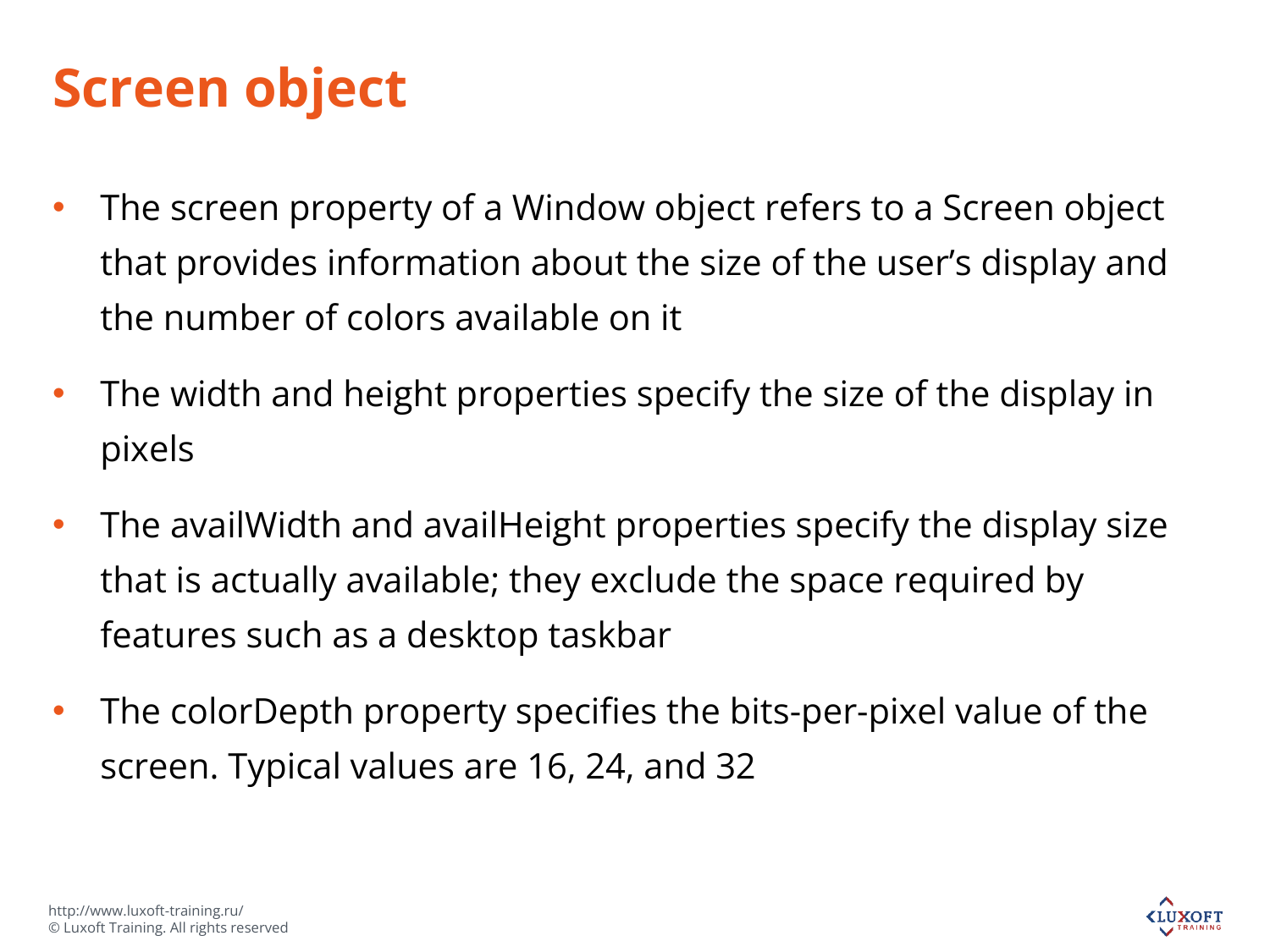

# Screen object
The screen property of a Window object refers to a Screen object that provides information about the size of the user’s display and the number of colors available on it
The width and height properties specify the size of the display in pixels
The availWidth and availHeight properties specify the display size that is actually available; they exclude the space required by features such as a desktop taskbar
The colorDepth property specifies the bits-per-pixel value of the screen. Typical values are 16, 24, and 32